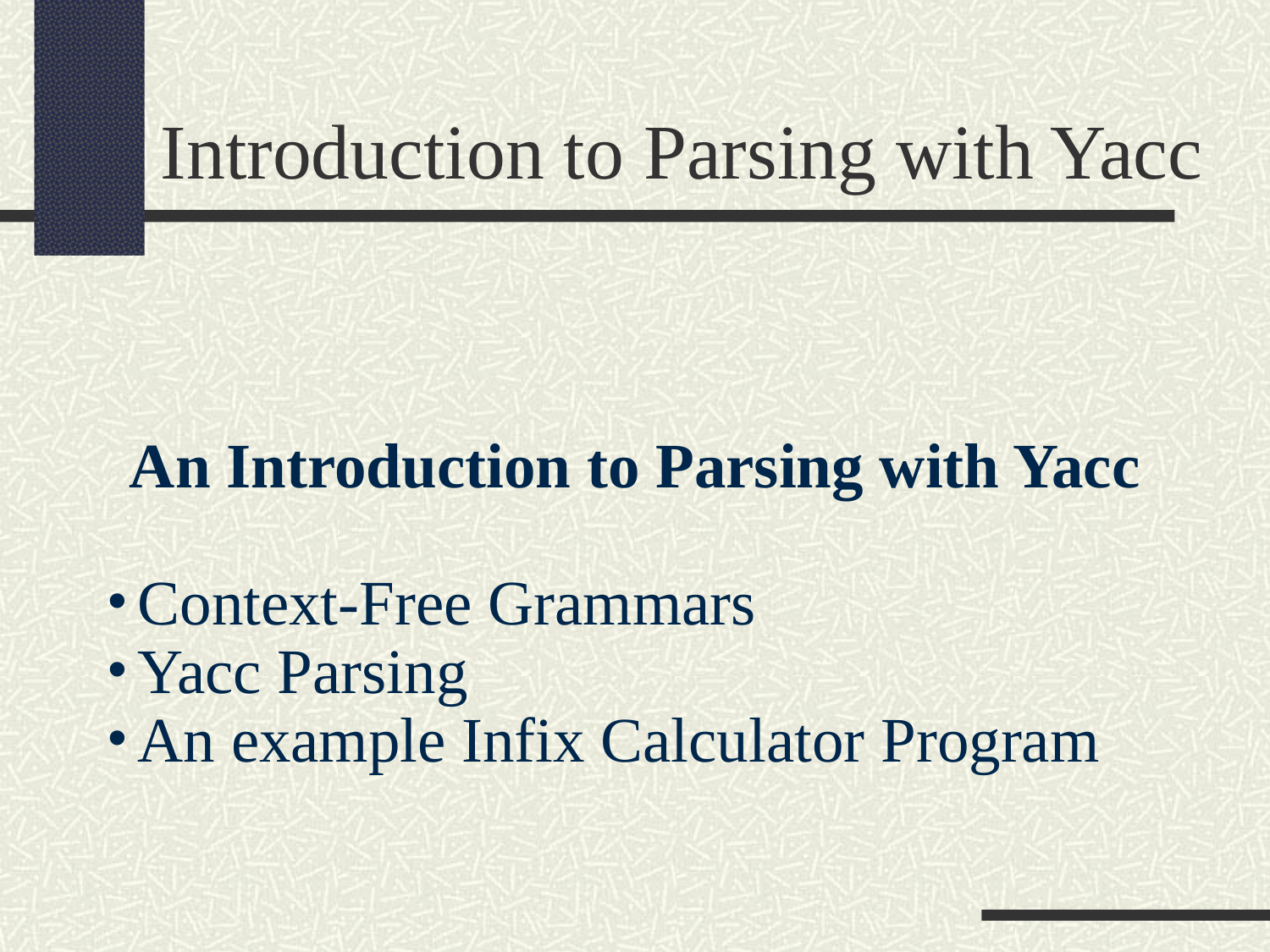

Introduction to Parsing with Yacc
An Introduction to Parsing with Yacc

Context-Free Grammars
Yacc Parsing
An example Infix Calculator Program